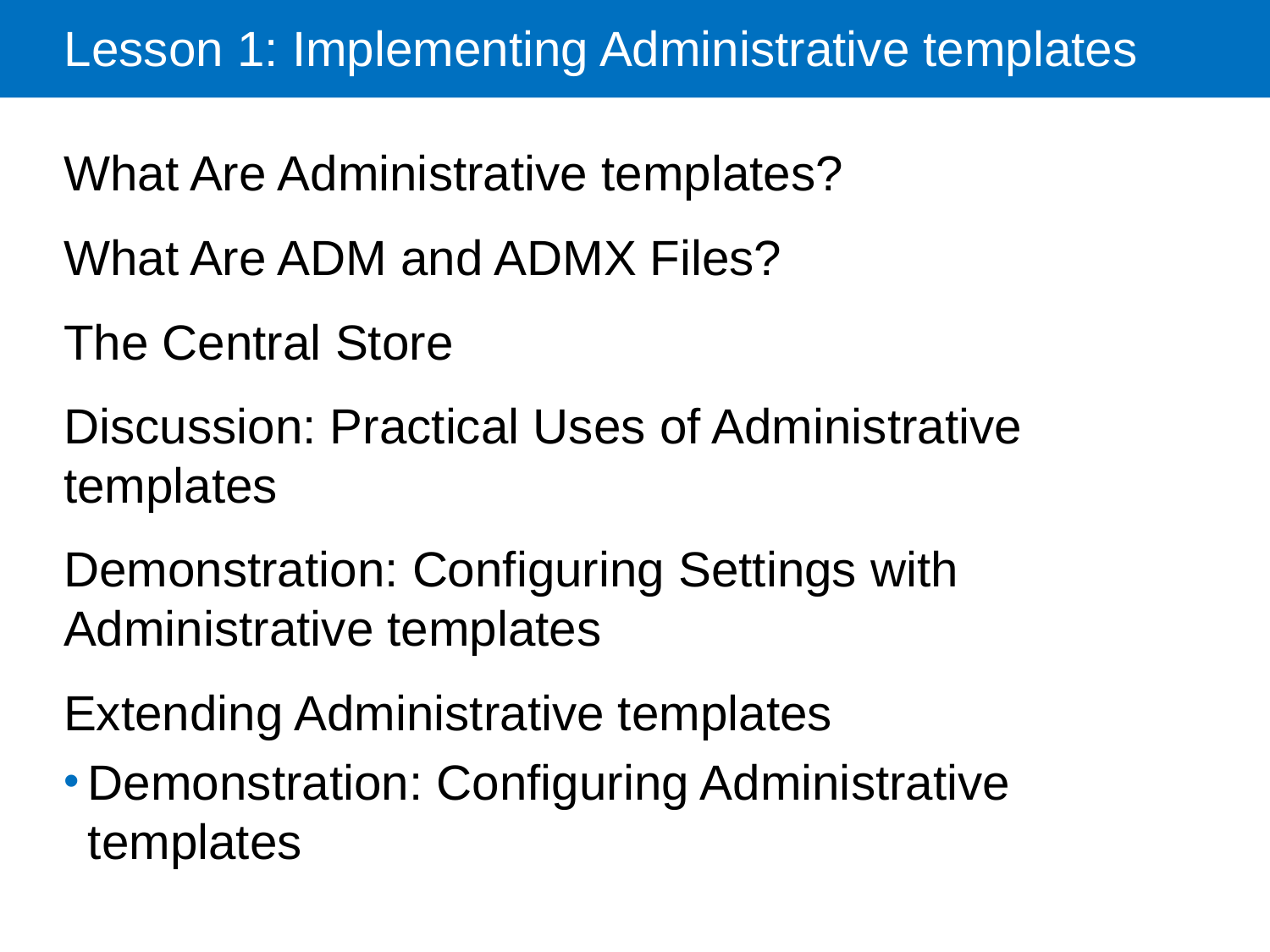

# Lesson 1: Implementing Administrative templates
What Are Administrative templates?
What Are ADM and ADMX Files?
The Central Store
Discussion: Practical Uses of Administrative templates
Demonstration: Configuring Settings with Administrative templates
Extending Administrative templates
Demonstration: Configuring Administrative templates